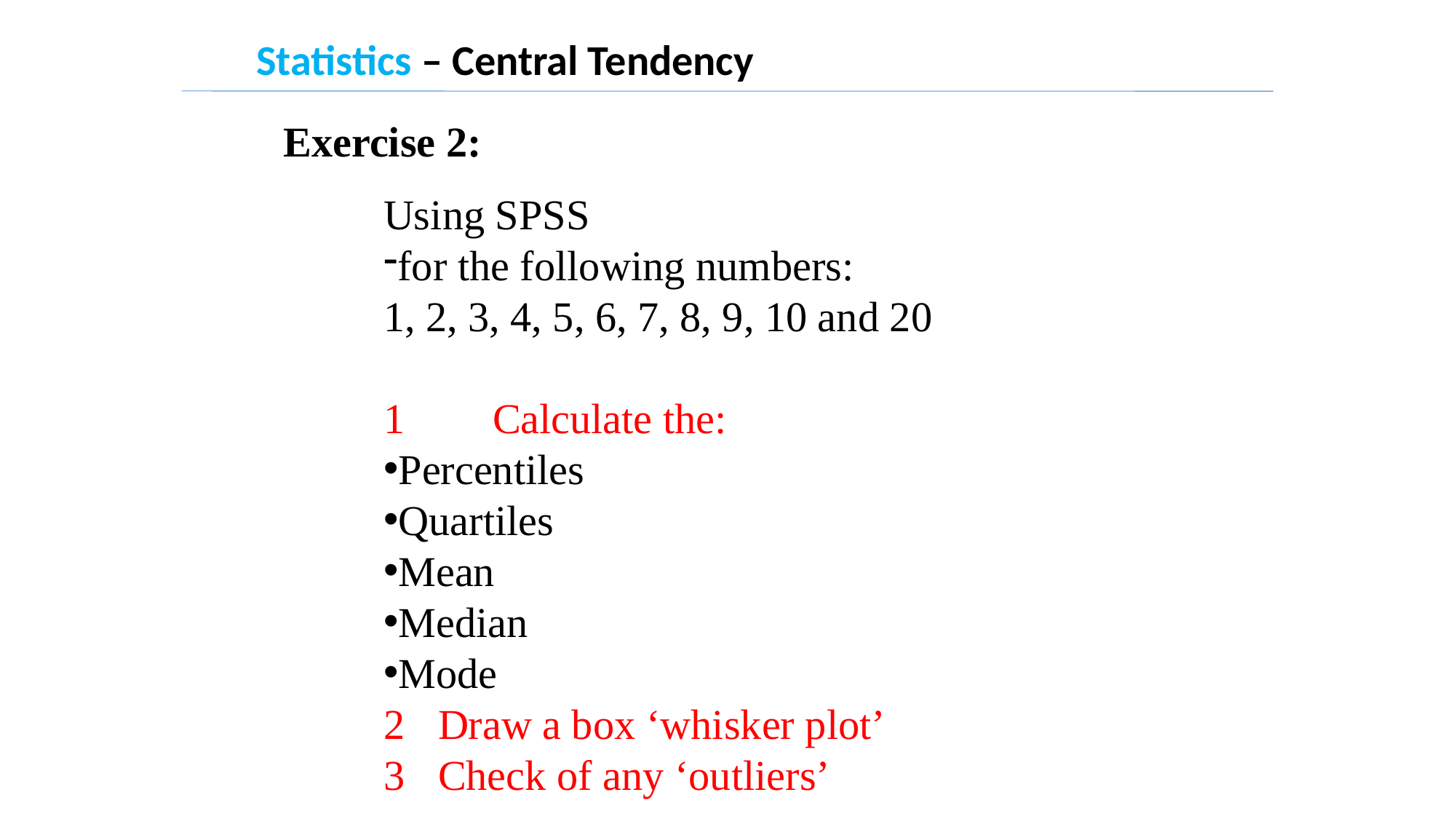

Statistics – Central Tendency
Exercise 2:
Using SPSS
for the following numbers:
1, 2, 3, 4, 5, 6, 7, 8, 9, 10 and 20

1	Calculate the:
Percentiles
Quartiles
Mean
Median
Mode
Draw a box ‘whisker plot’
Check of any ‘outliers’